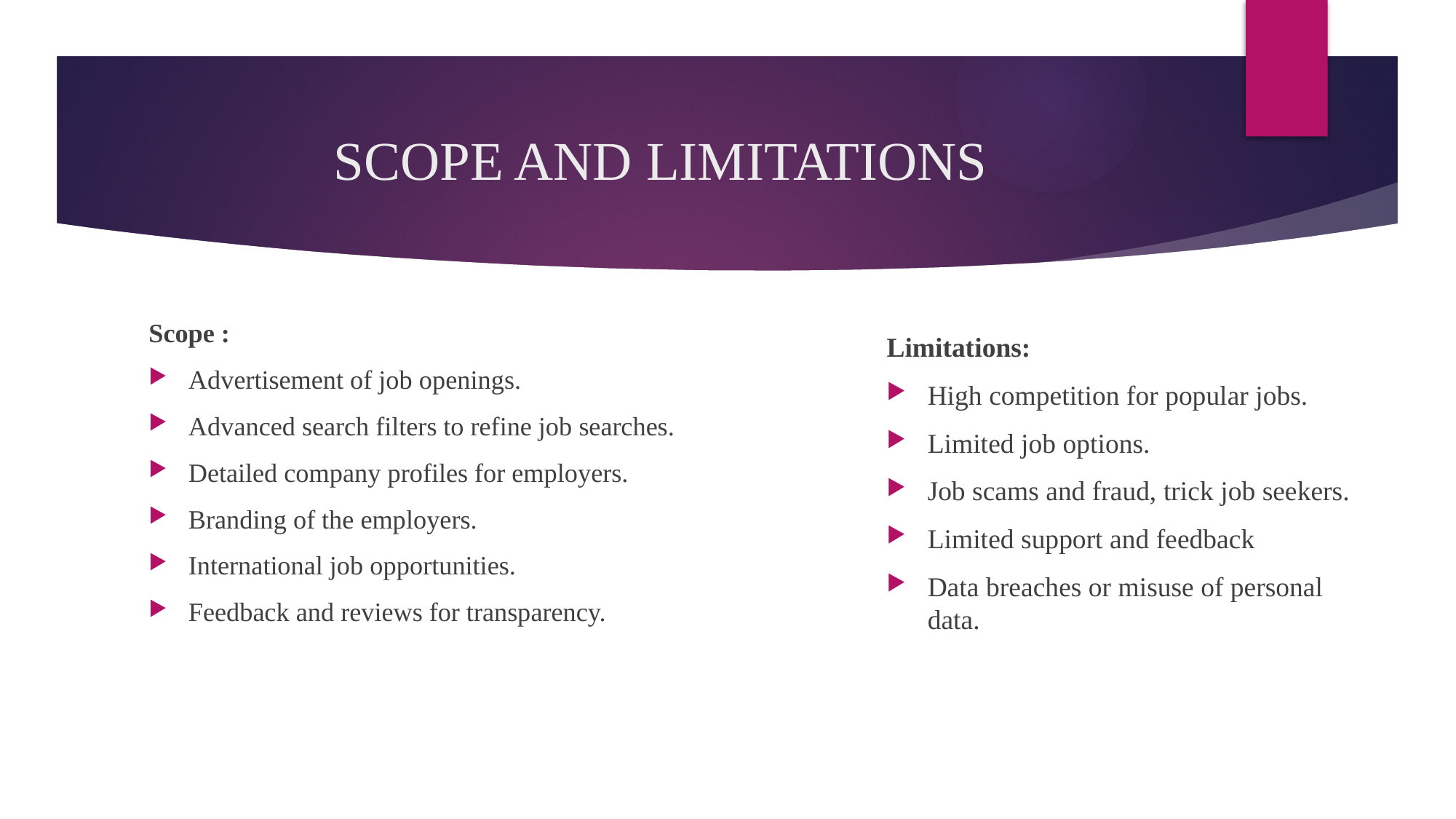

# SCOPE AND LIMITATIONS
Scope :
Advertisement of job openings.
Advanced search filters to refine job searches.
Detailed company profiles for employers.
Branding of the employers.
International job opportunities.
Feedback and reviews for transparency.

Limitations:
High competition for popular jobs.
Limited job options.
Job scams and fraud, trick job seekers.
Limited support and feedback
Data breaches or misuse of personal data.